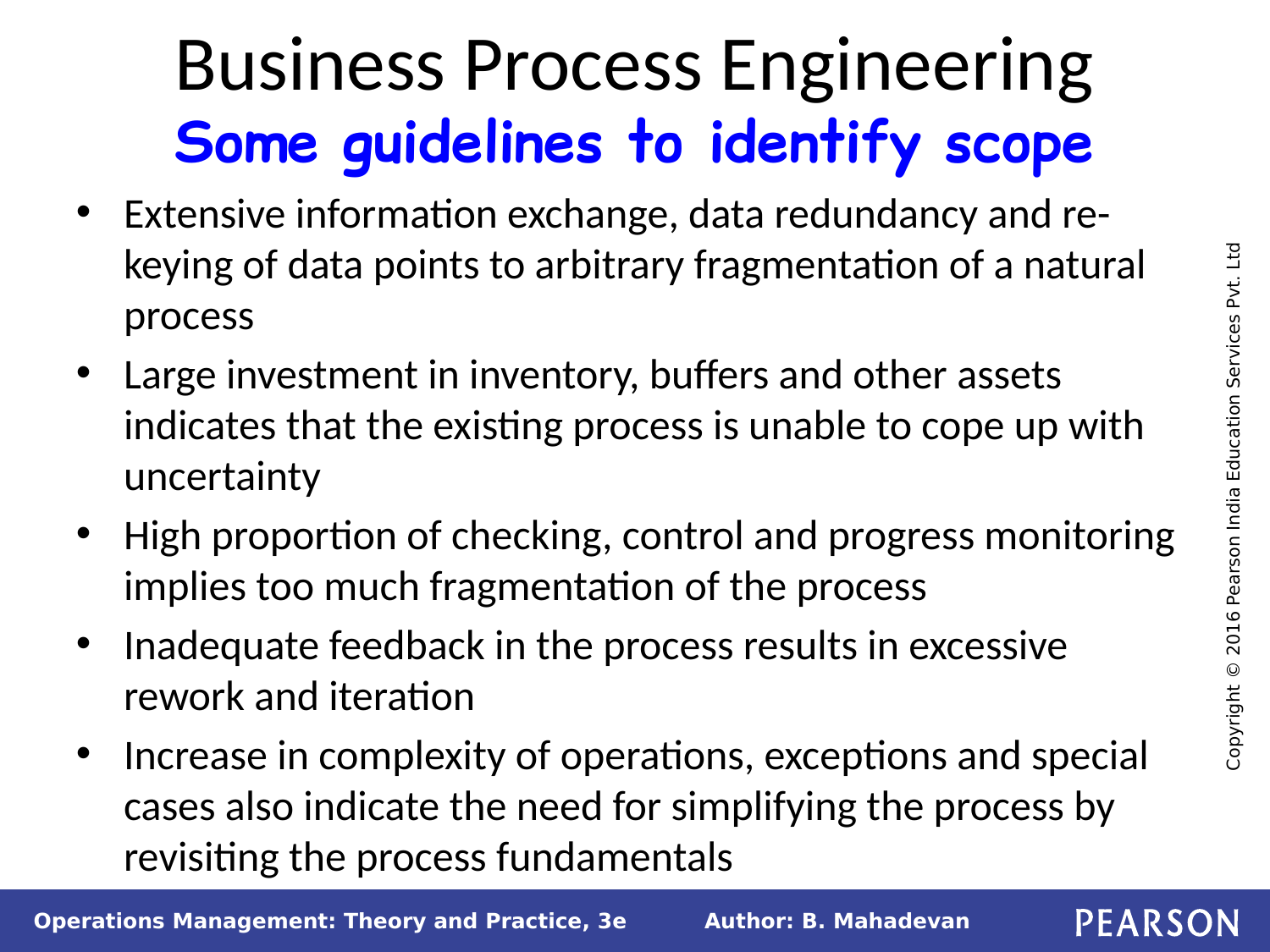

# Business Process Engineering Some guidelines to identify scope
Extensive information exchange, data redundancy and re-keying of data points to arbitrary fragmentation of a natural process
Large investment in inventory, buffers and other assets indicates that the existing process is unable to cope up with uncertainty
High proportion of checking, control and progress monitoring implies too much fragmentation of the process
Inadequate feedback in the process results in excessive rework and iteration
Increase in complexity of operations, exceptions and special cases also indicate the need for simplifying the process by revisiting the process fundamentals